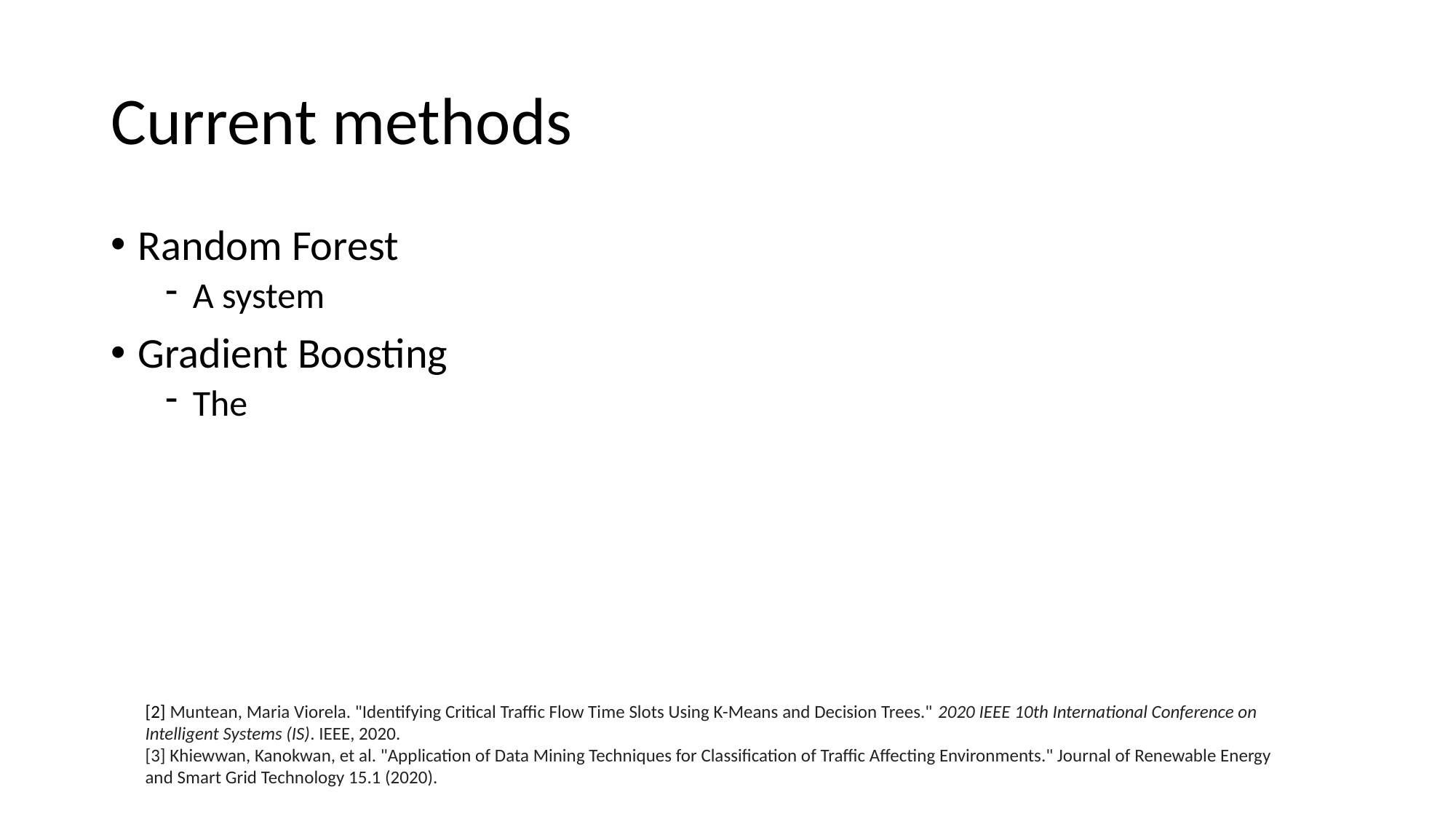

# Current methods
Random Forest
A system
Gradient Boosting
The
[2] Muntean, Maria Viorela. "Identifying Critical Traffic Flow Time Slots Using K-Means and Decision Trees." 2020 IEEE 10th International Conference on Intelligent Systems (IS). IEEE, 2020.
[3] Khiewwan, Kanokwan, et al. "Application of Data Mining Techniques for Classification of Traffic Affecting Environments." Journal of Renewable Energy and Smart Grid Technology 15.1 (2020).